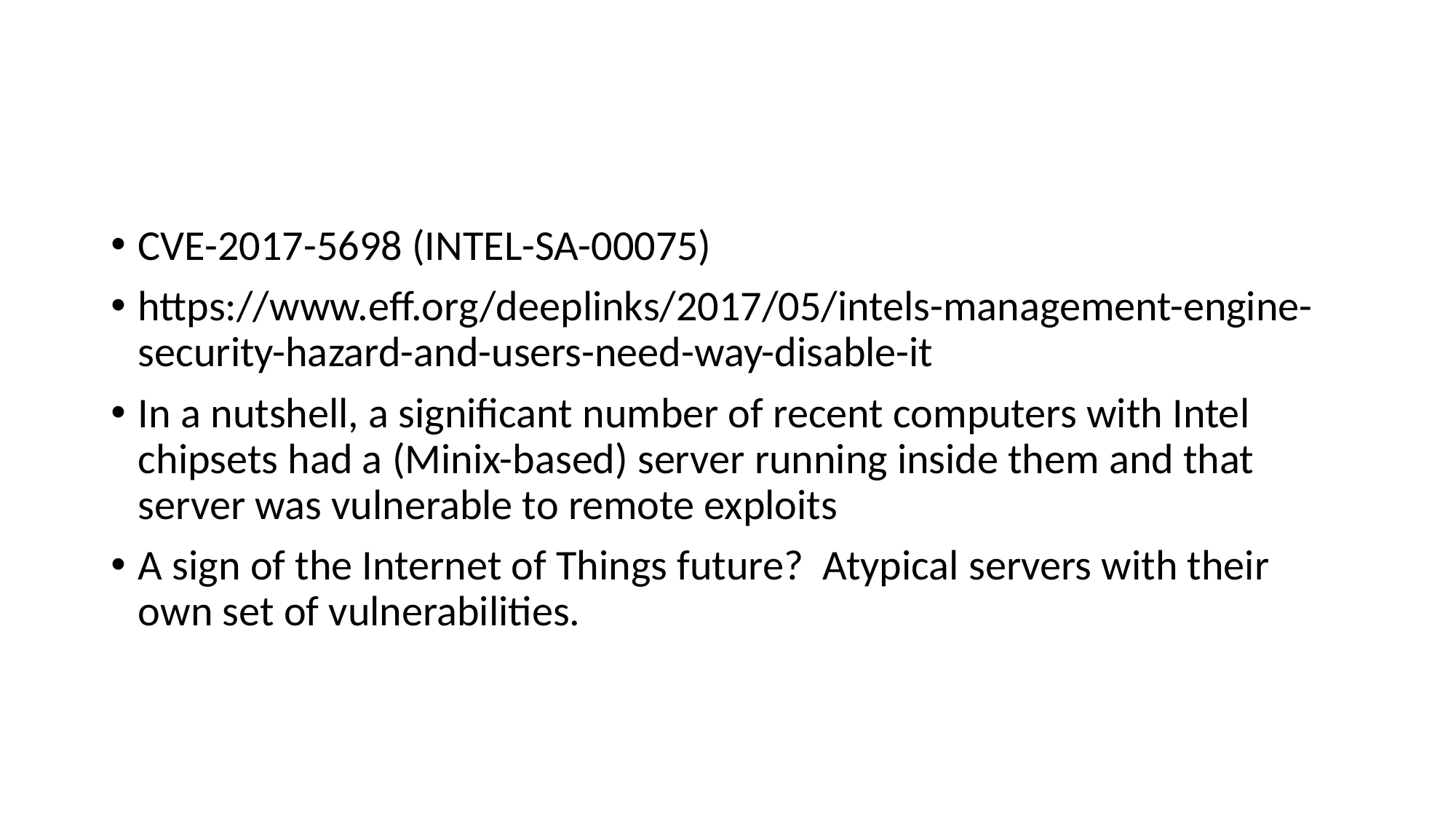

#
CVE-2017-5698 (INTEL-SA-00075)
https://www.eff.org/deeplinks/2017/05/intels-management-engine-security-hazard-and-users-need-way-disable-it
In a nutshell, a significant number of recent computers with Intel chipsets had a (Minix-based) server running inside them and that server was vulnerable to remote exploits
A sign of the Internet of Things future?  Atypical servers with their own set of vulnerabilities.